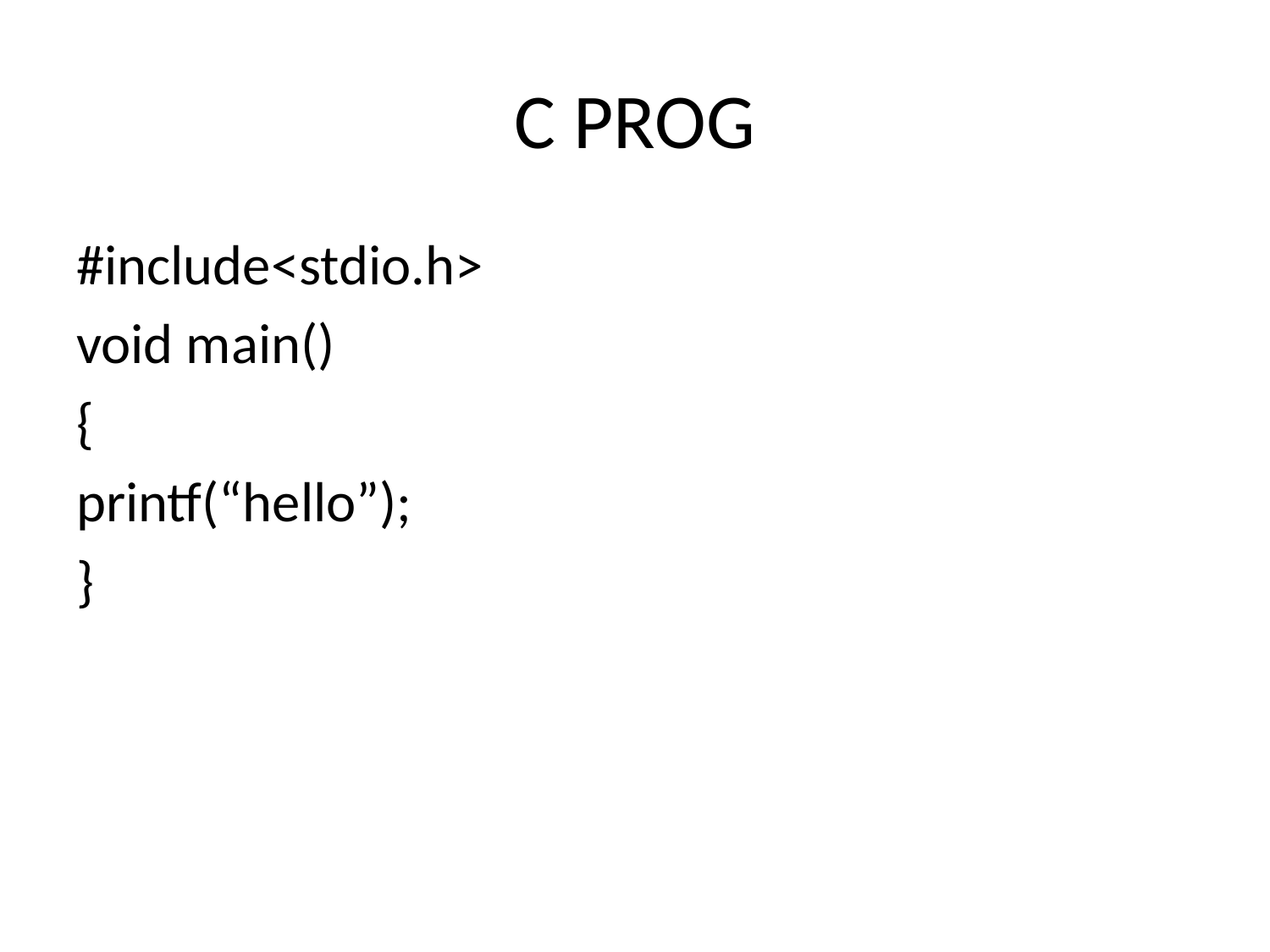

# C PROG
#include<stdio.h>
void main()
{
printf(“hello”);
}